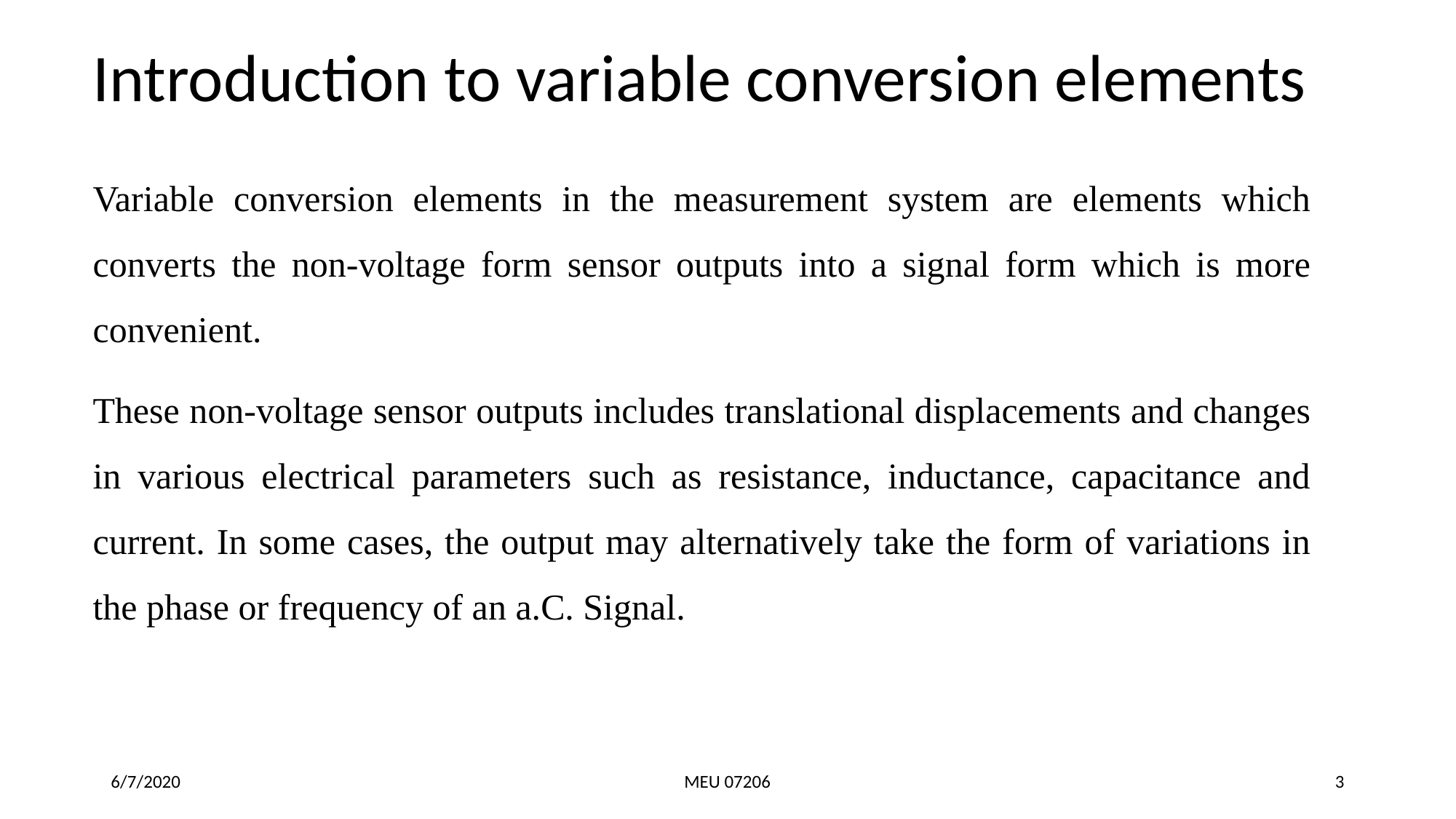

# Introduction to variable conversion elements
Variable conversion elements in the measurement system are elements which converts the non-voltage form sensor outputs into a signal form which is more convenient.
These non-voltage sensor outputs includes translational displacements and changes in various electrical parameters such as resistance, inductance, capacitance and current. In some cases, the output may alternatively take the form of variations in the phase or frequency of an a.C. Signal.
6/7/2020
MEU 07206
3